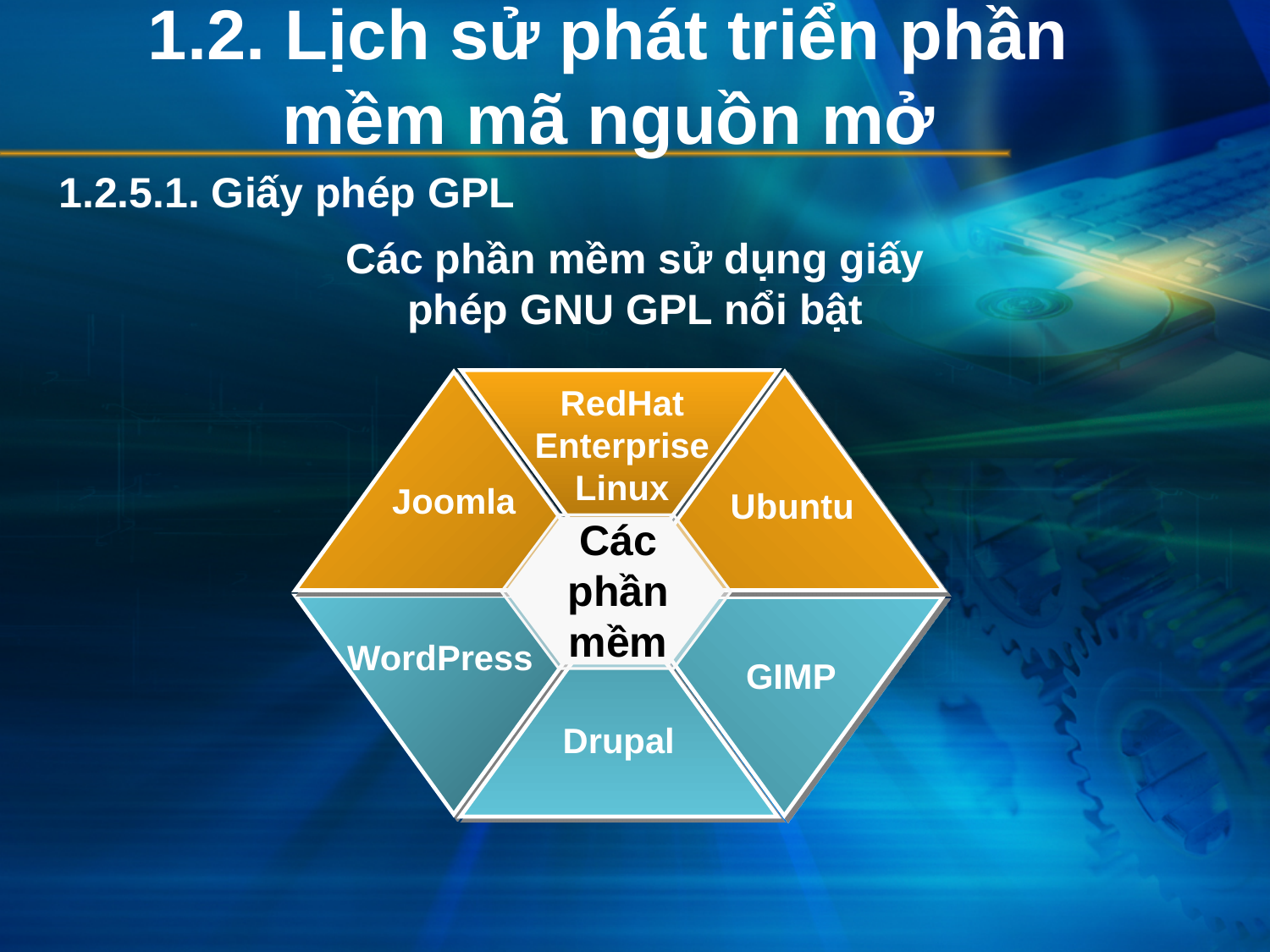

# 1.2. Lịch sử phát triển phần mềm mã nguồn mở
1.2.5.1. Giấy phép GPL
Các phần mềm sử dụng giấy phép GNU GPL nổi bật

RedHat Enterprise Linux

Joomla

Ubuntu
Các phần mềm

WordPress

GIMP

Drupal